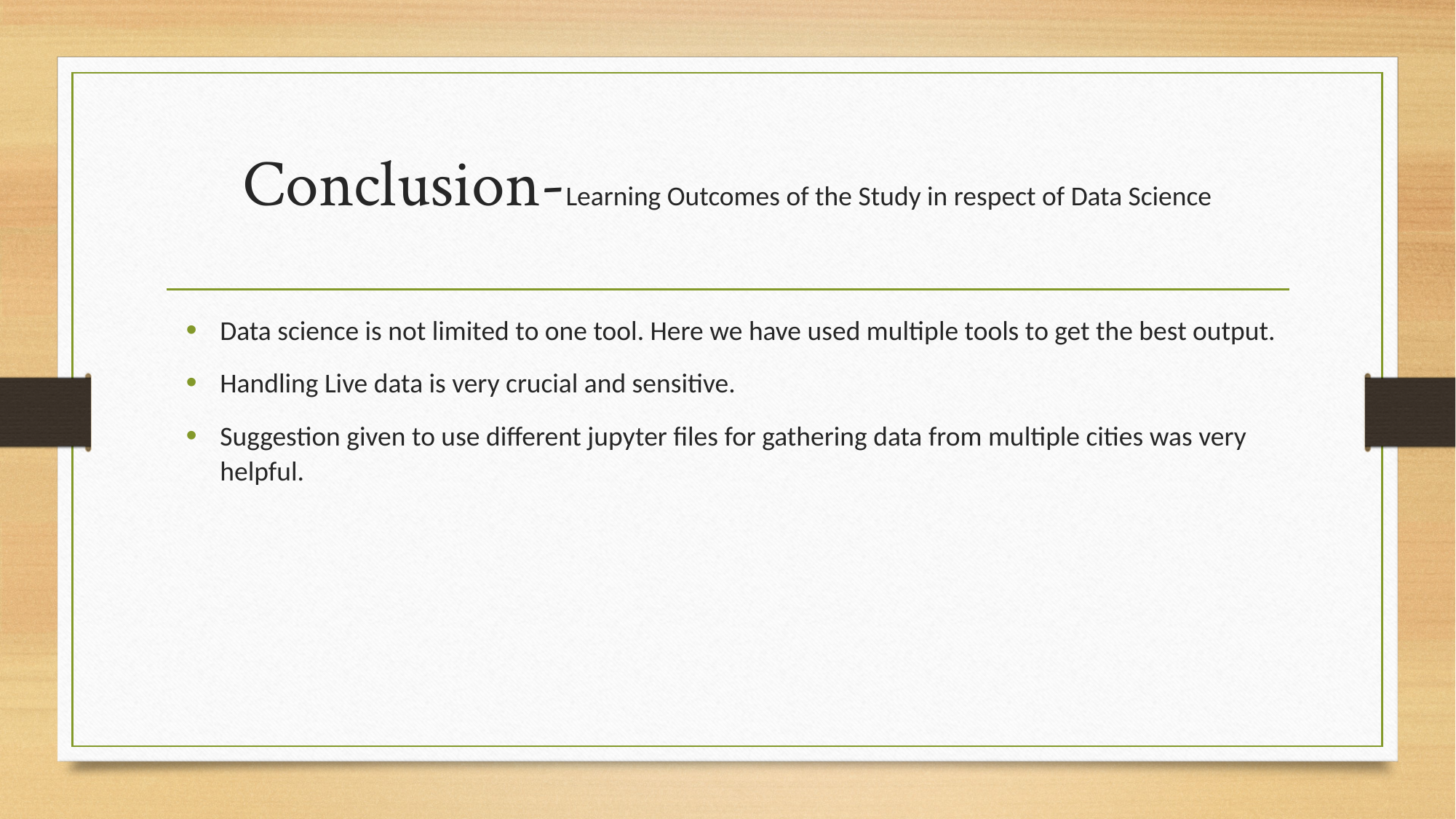

# Conclusion-Learning Outcomes of the Study in respect of Data Science
Data science is not limited to one tool. Here we have used multiple tools to get the best output.
Handling Live data is very crucial and sensitive.
Suggestion given to use different jupyter files for gathering data from multiple cities was very helpful.